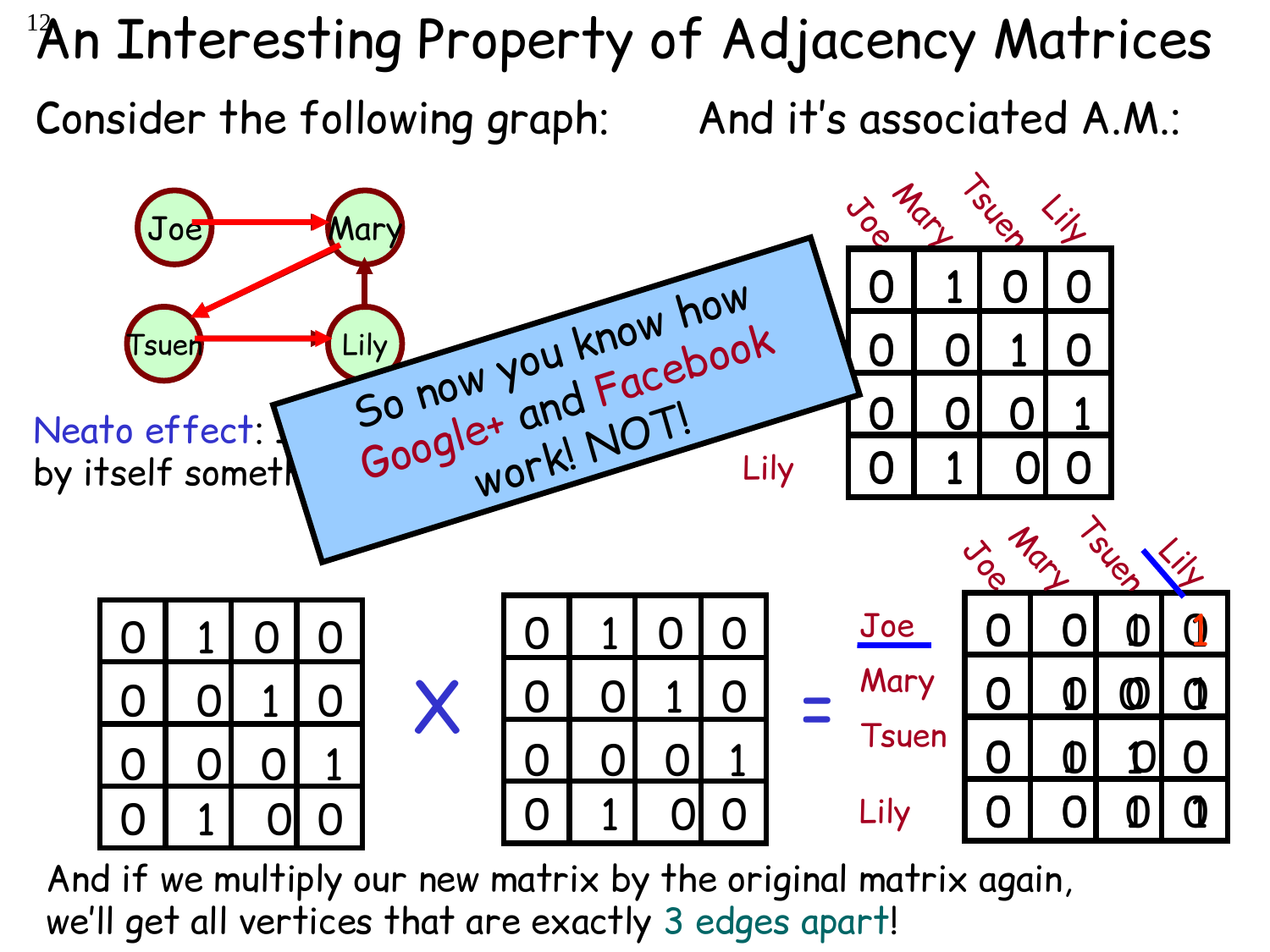

12
# An Interesting Property of Adjacency Matrices
Consider the following graph:
And it’s associated A.M.:

Mary
Lily

Joe

Mary

Tsuen

Lily
0    1   0   0
0    0   1   0
0    0   0   1
0    1    0  0
Tsuen
Joe

0    1   0   0
0    0   1   0
0    0   0   1
0    1    0  0
Joe
Mary

Tsuen
Lily

So now you know how
Google+ and Facebook
work! NOT!

Neato effect: If you multiply the matrix by itself something cool happens!

0    0   0   1
0    1   0   0
0    0   1   0
0    0   0   1

Mary
Lily

Joe

Mary

Tsuen

Lily

Tsuen
Joe

0    1   0   0
0    0   1   0
0    0   0   1
0    1    0  0

0    1   0   0
0    0   1   0
0    0   0   1
0    1    0  0

0    0   1   0
0    0   0   1
0    1    0  0
0    0   1   0

1
X                =
And if we multiply our new matrix by the original matrix again, we’ll get all vertices that are exactly 3 edges apart!